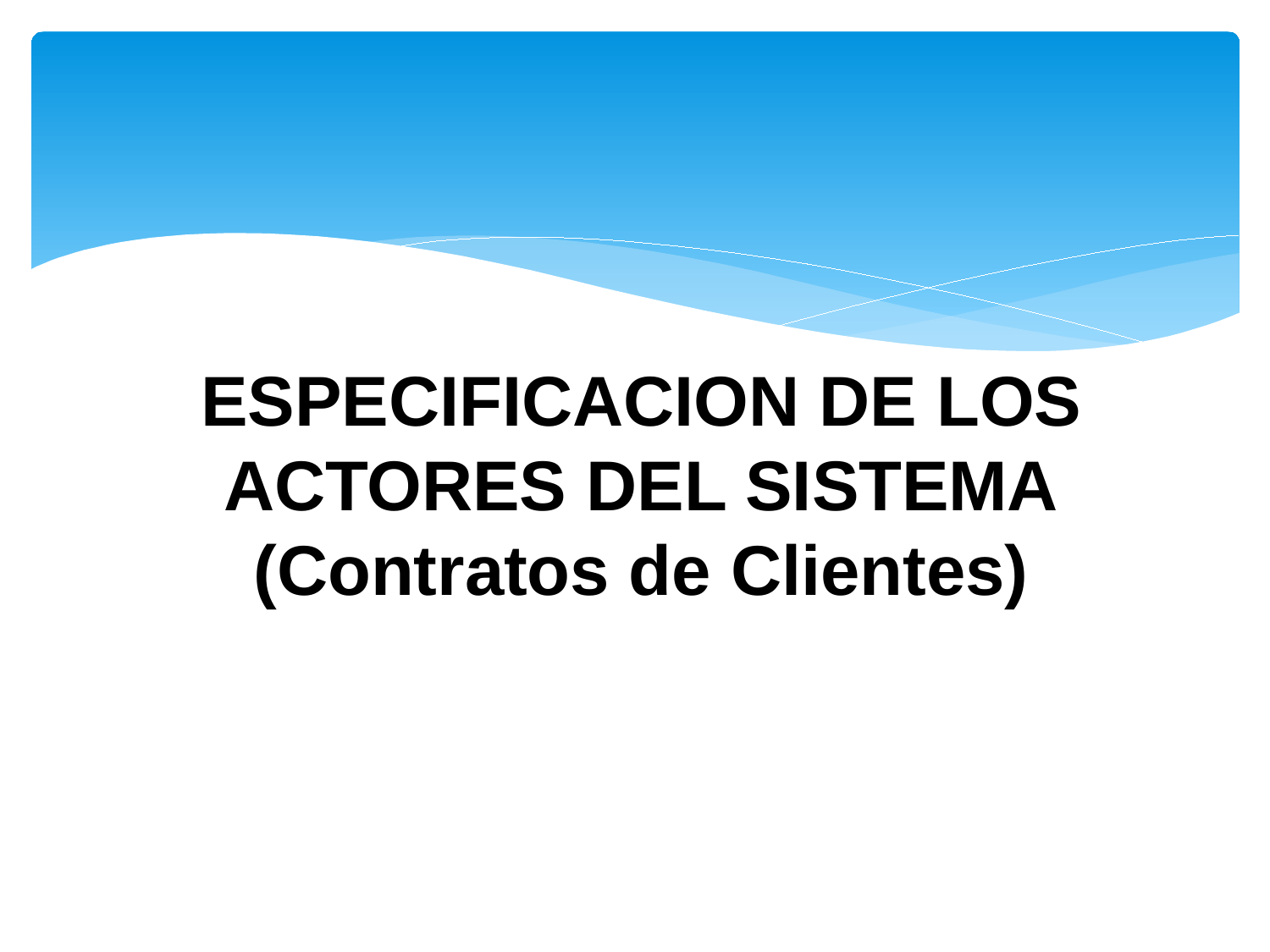

# ESPECIFICACION DE LOS ACTORES DEL SISTEMA (Contratos de Clientes)